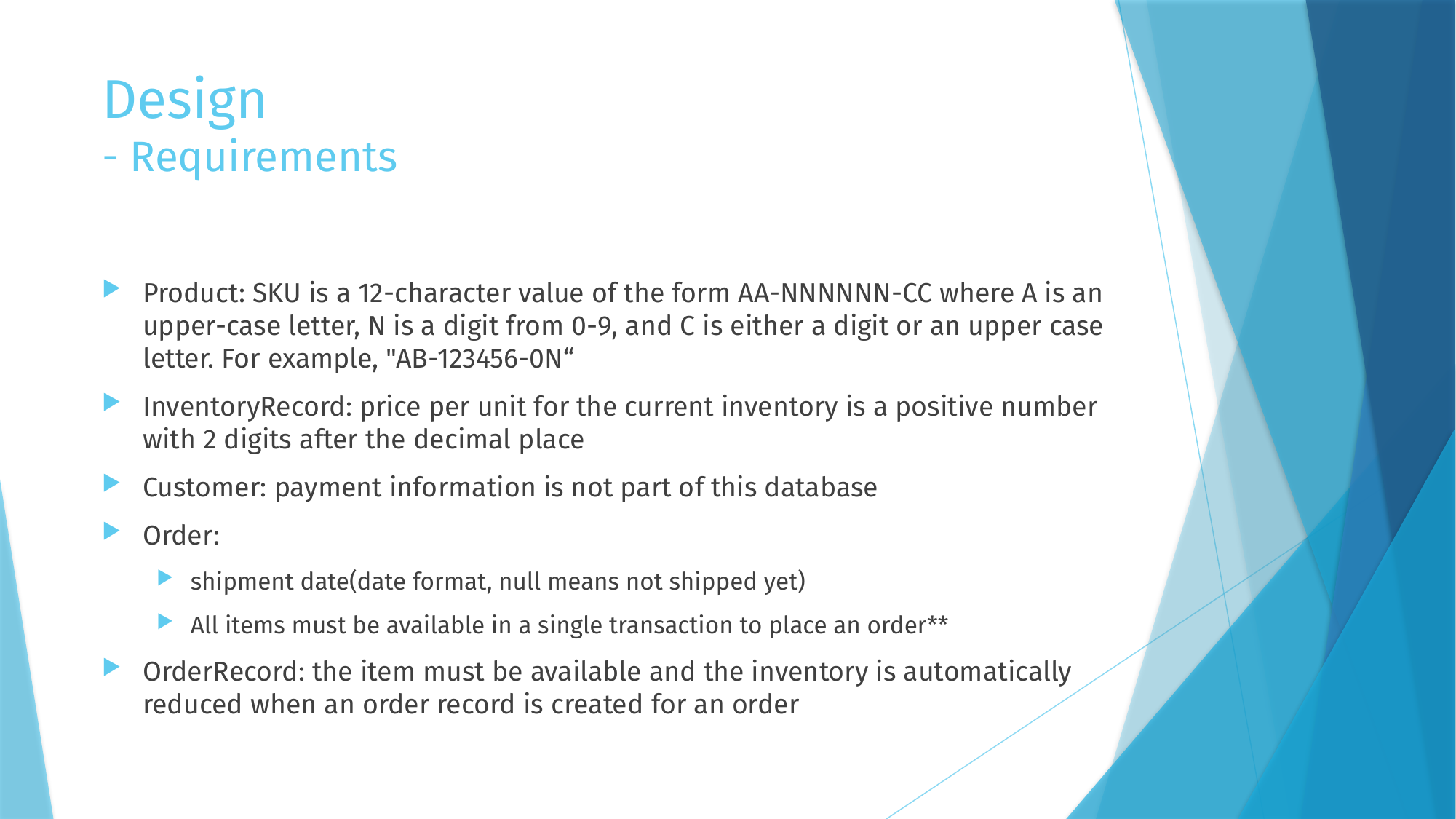

# Design - Requirements
Product: SKU is a 12-character value of the form AA-NNNNNN-CC where A is an upper-case letter, N is a digit from 0-9, and C is either a digit or an upper case letter. For example, "AB-123456-0N“
InventoryRecord: price per unit for the current inventory is a positive number with 2 digits after the decimal place
Customer: payment information is not part of this database
Order:
shipment date(date format, null means not shipped yet)
All items must be available in a single transaction to place an order**
OrderRecord: the item must be available and the inventory is automatically reduced when an order record is created for an order